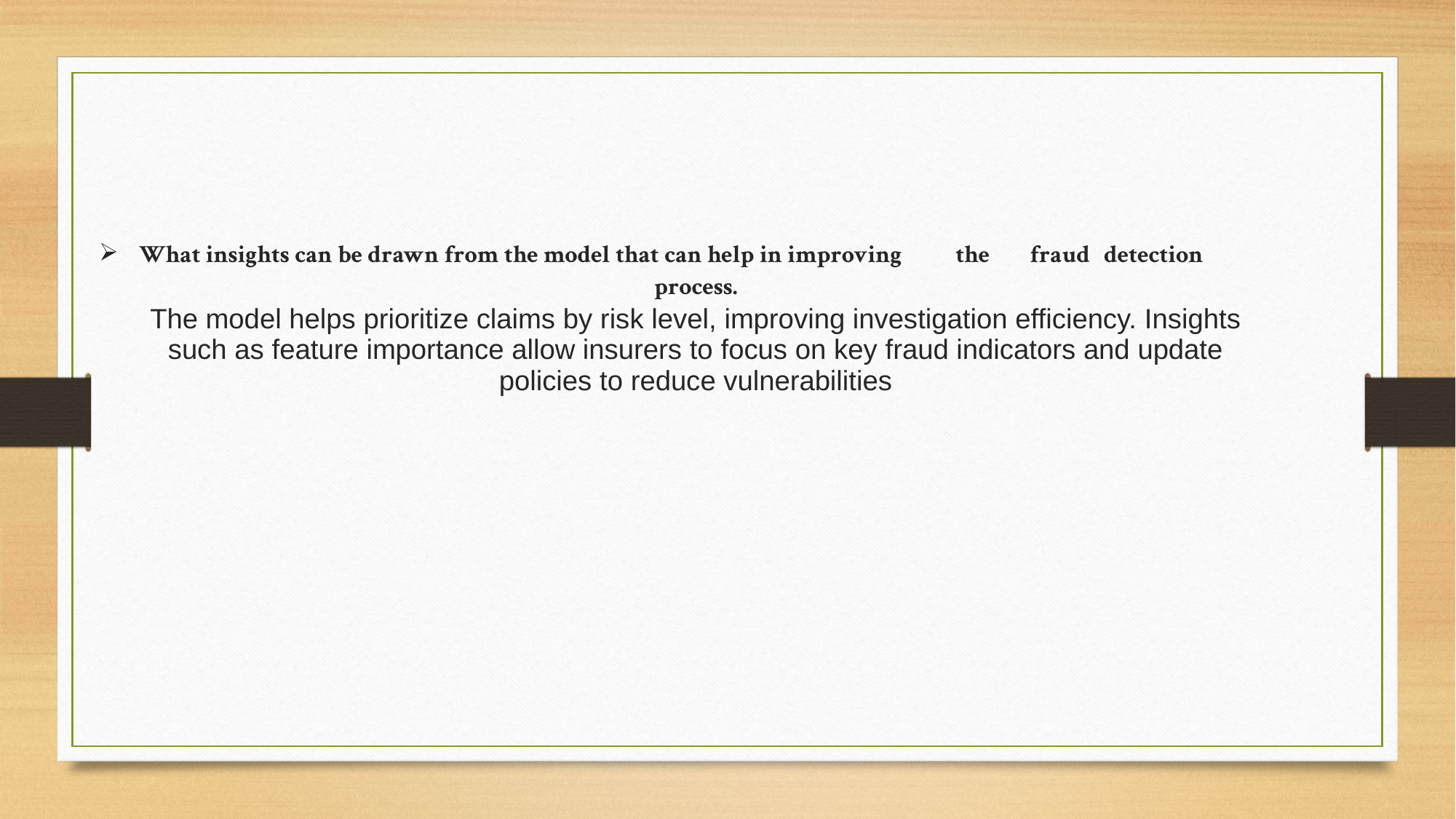

What insights can be drawn from the model that can help in improving	the	fraud	detection	process.
The model helps prioritize claims by risk level, improving investigation efficiency. Insights such as feature importance allow insurers to focus on key fraud indicators and update policies to reduce vulnerabilities